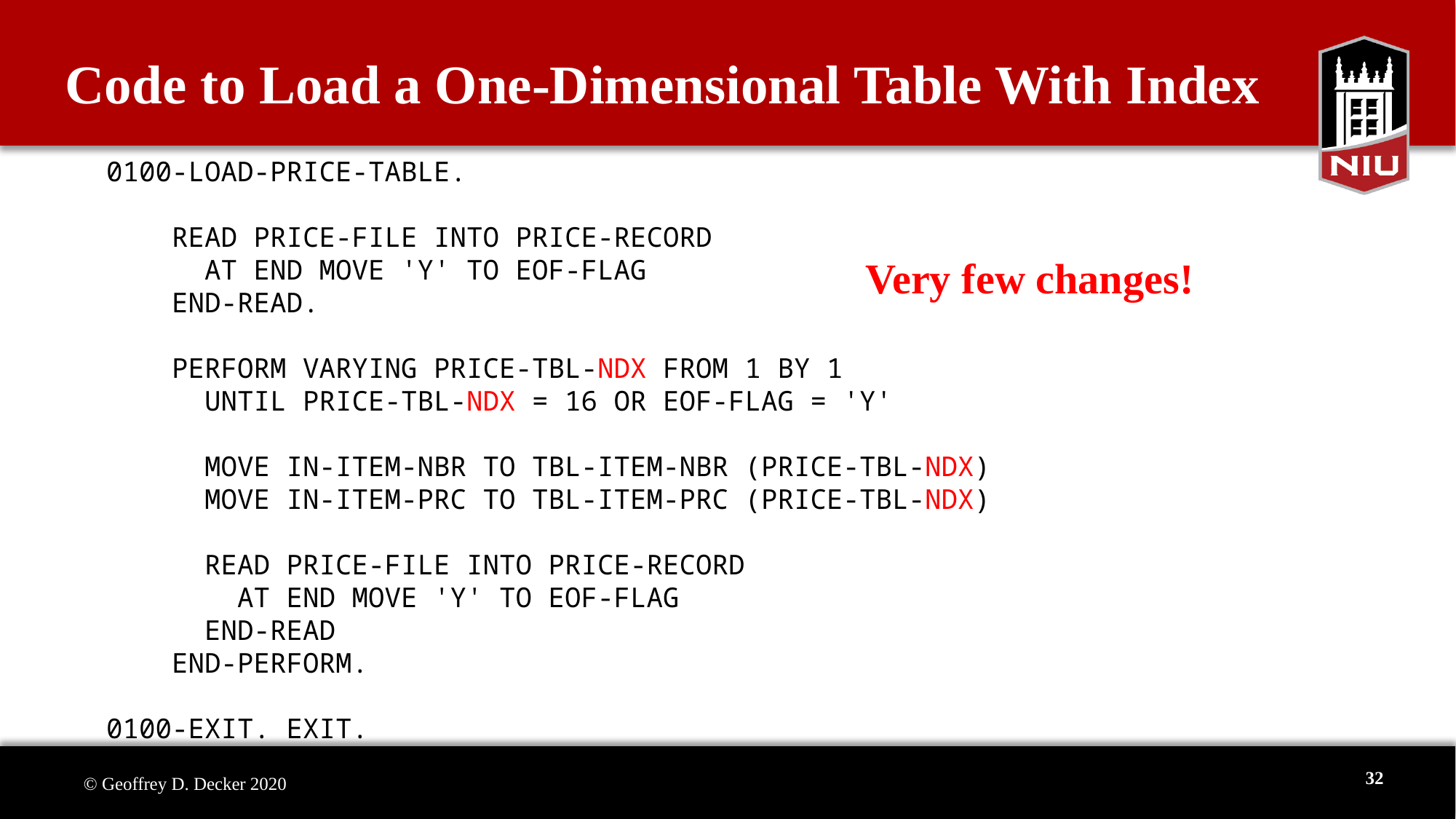

Code to Load a One-Dimensional Table With Index
0100-LOAD-PRICE-TABLE.
    READ PRICE-FILE INTO PRICE-RECORD
      AT END MOVE 'Y' TO EOF-FLAG
    END-READ.

    PERFORM VARYING PRICE-TBL-NDX FROM 1 BY 1
      UNTIL PRICE-TBL-NDX = 16 OR EOF-FLAG = 'Y'
      MOVE IN-ITEM-NBR TO TBL-ITEM-NBR (PRICE-TBL-NDX)
      MOVE IN-ITEM-PRC TO TBL-ITEM-PRC (PRICE-TBL-NDX)

      READ PRICE-FILE INTO PRICE-RECORD
        AT END MOVE 'Y' TO EOF-FLAG
      END-READ
    END-PERFORM.
0100-EXIT. EXIT.
Very few changes!
32
© Geoffrey D. Decker 2020